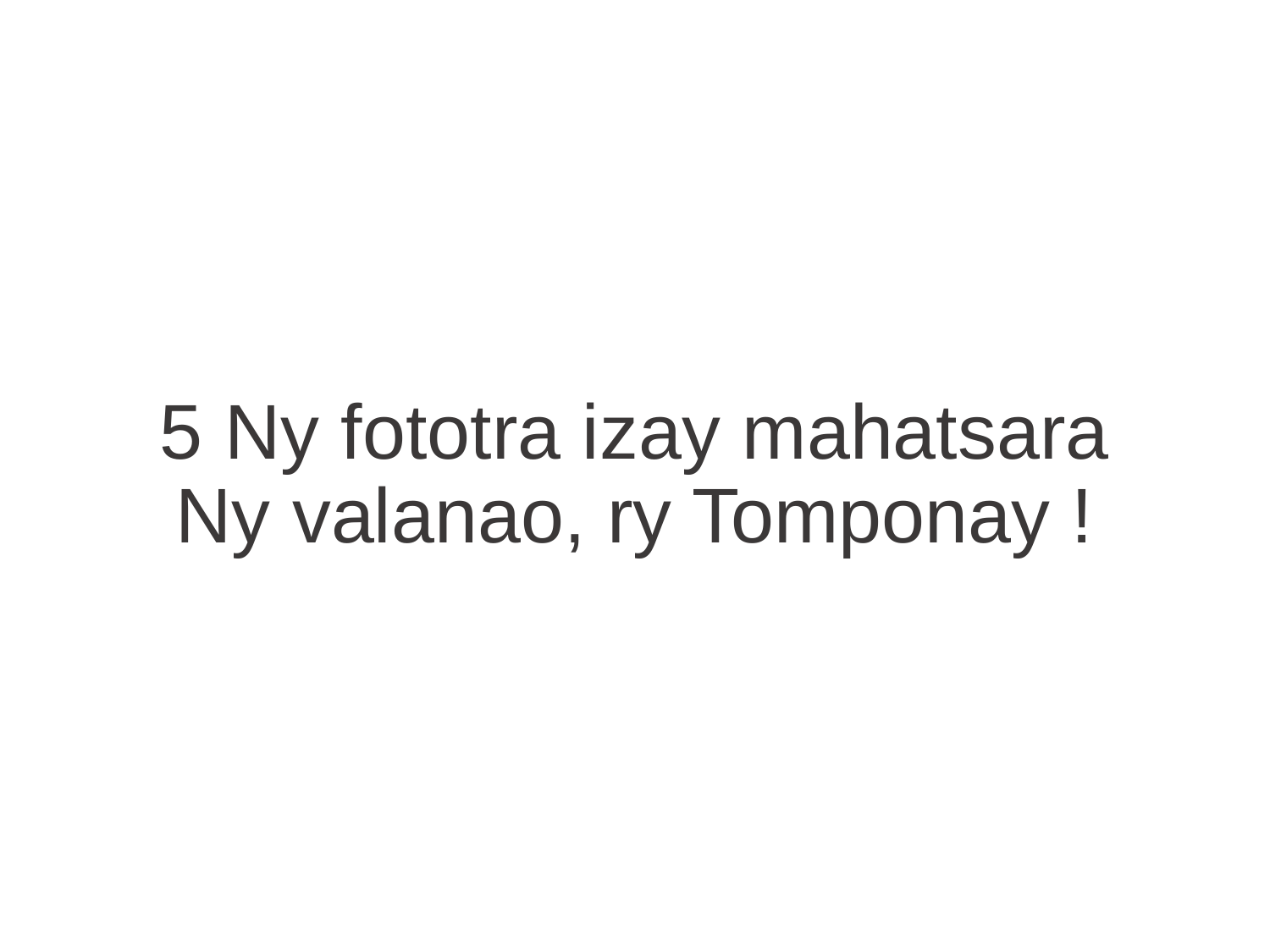

5 Ny fototra izay mahatsara
Ny valanao, ry Tomponay !